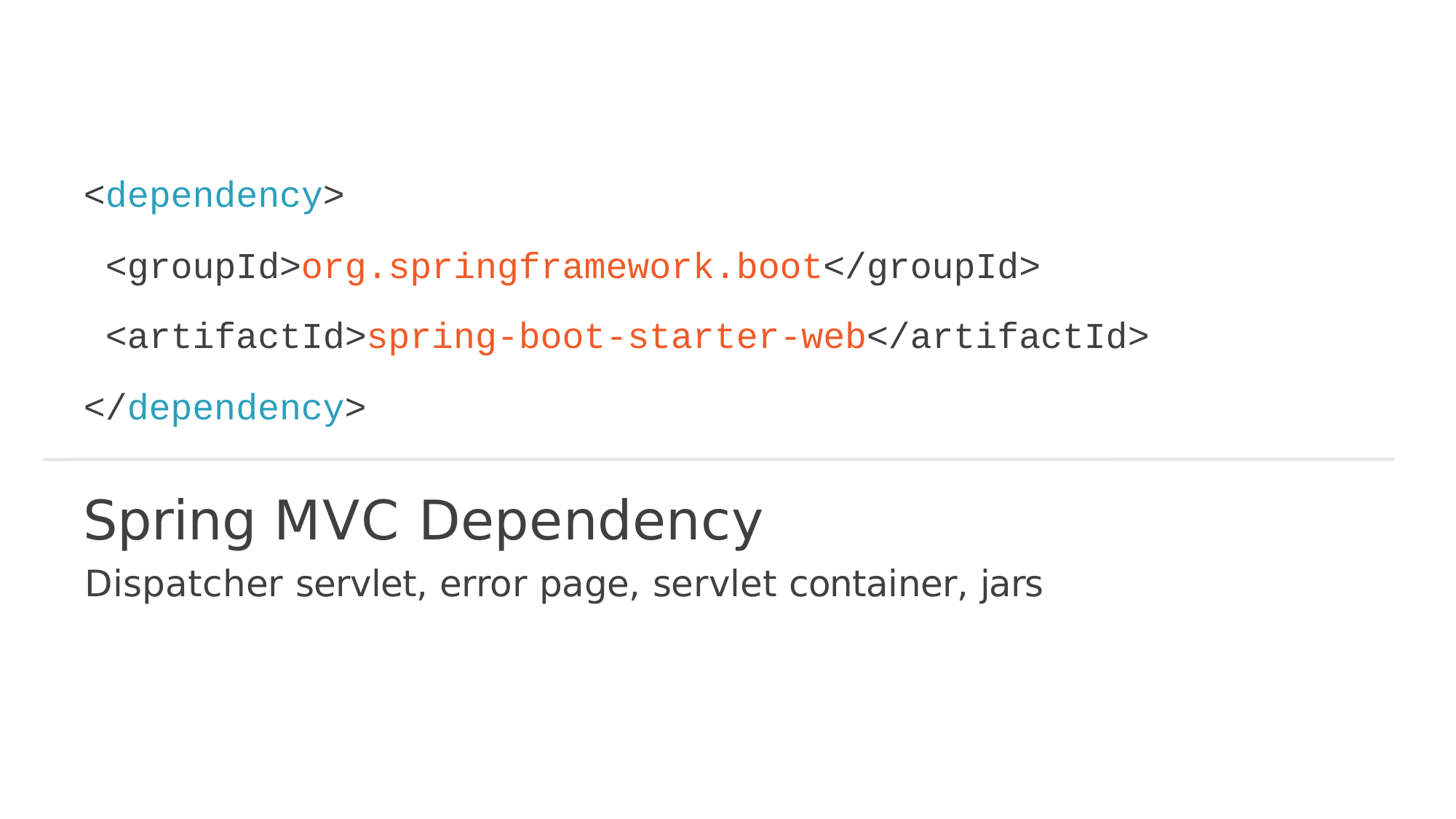

# <dependency>
<groupId>org.springframework.boot</groupId>
<artifactId>spring-boot-starter-web</artifactId>
</dependency>

Spring MVC Dependency
Dispatcher servlet, error page, servlet container, jars

3